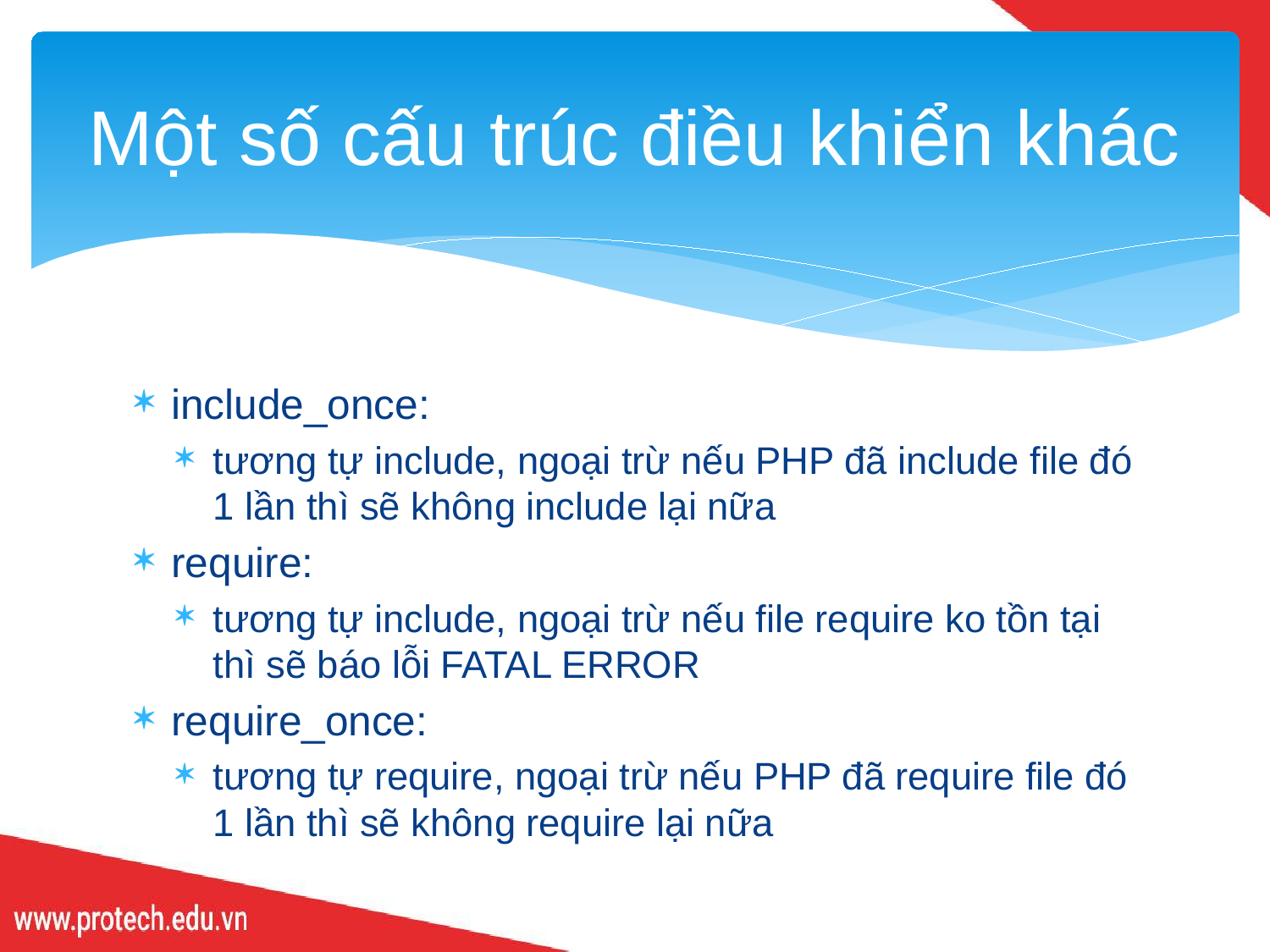

# Một số cấu trúc điều khiển khác
include_once:
tương tự include, ngoại trừ nếu PHP đã include file đó 1 lần thì sẽ không include lại nữa
require:
tương tự include, ngoại trừ nếu file require ko tồn tại thì sẽ báo lỗi FATAL ERROR
require_once:
tương tự require, ngoại trừ nếu PHP đã require file đó 1 lần thì sẽ không require lại nữa